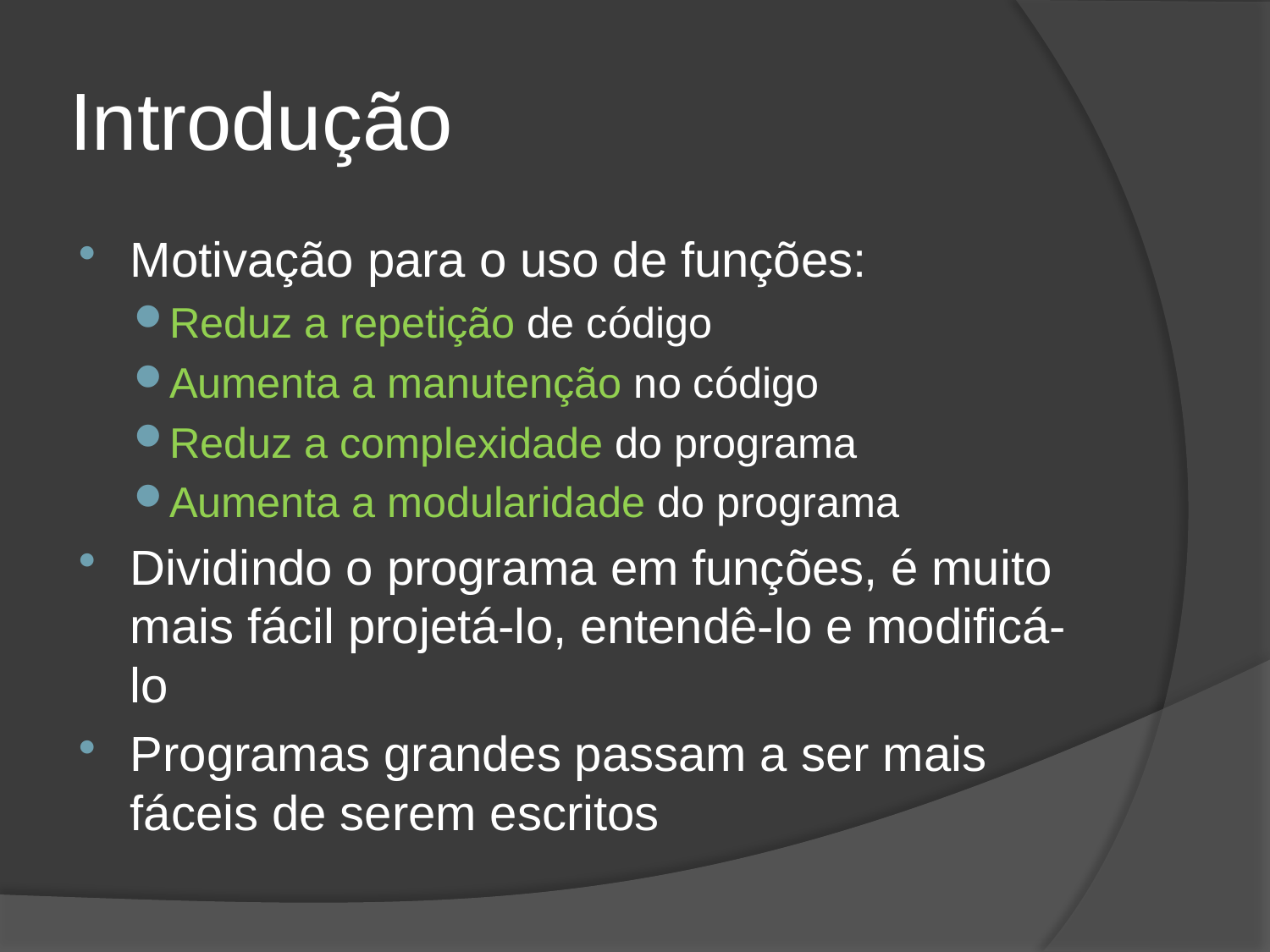

# Introdução
Motivação para o uso de funções:
Reduz a repetição de código
Aumenta a manutenção no código
Reduz a complexidade do programa
Aumenta a modularidade do programa
Dividindo o programa em funções, é muito mais fácil projetá-lo, entendê-lo e modificá-lo
Programas grandes passam a ser mais fáceis de serem escritos